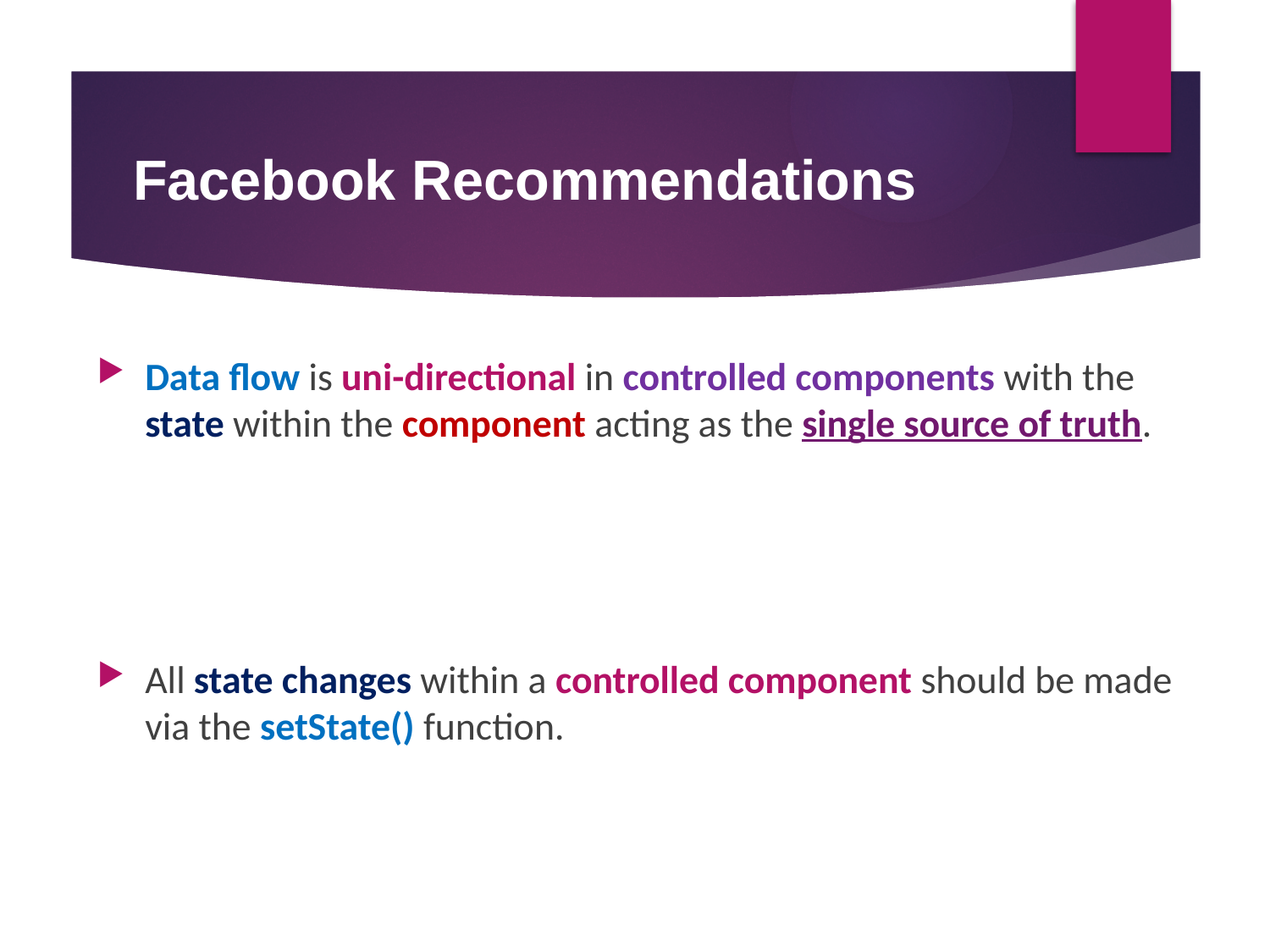

#
Facebook Recommendations
Data flow is uni-directional in controlled components with the state within the component acting as the single source of truth.

All state changes within a controlled component should be made via the setState() function.